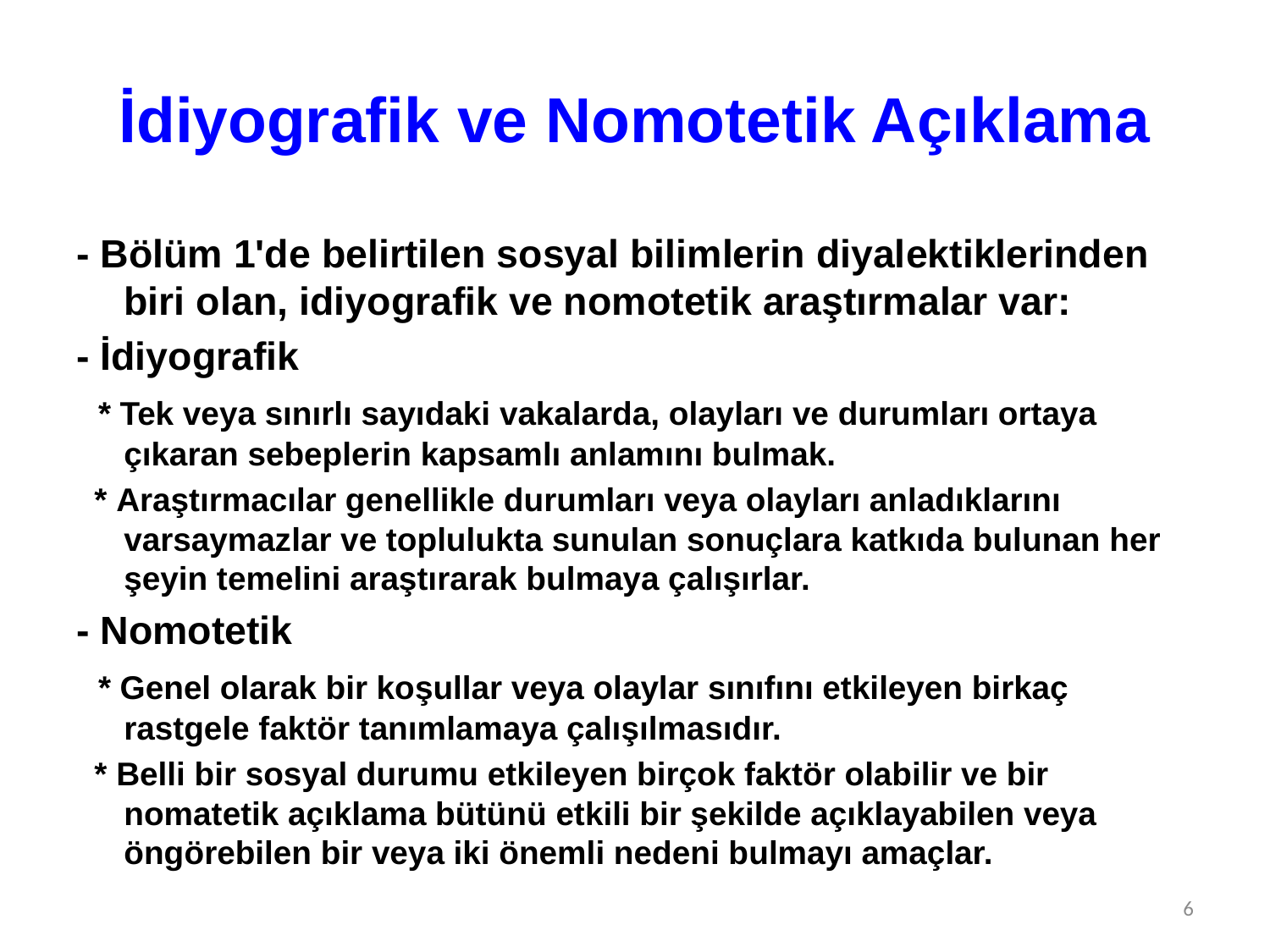

# İdiyografik ve Nomotetik Açıklama
- Bölüm 1'de belirtilen sosyal bilimlerin diyalektiklerinden biri olan, idiyografik ve nomotetik araştırmalar var:
- İdiyografik
  * Tek veya sınırlı sayıdaki vakalarda, olayları ve durumları ortaya çıkaran sebeplerin kapsamlı anlamını bulmak.
  * Araştırmacılar genellikle durumları veya olayları anladıklarını varsaymazlar ve toplulukta sunulan sonuçlara katkıda bulunan her şeyin temelini araştırarak bulmaya çalışırlar.
- Nomotetik
  * Genel olarak bir koşullar veya olaylar sınıfını etkileyen birkaç rastgele faktör tanımlamaya çalışılmasıdır.
  * Belli bir sosyal durumu etkileyen birçok faktör olabilir ve bir nomatetik açıklama bütünü etkili bir şekilde açıklayabilen veya öngörebilen bir veya iki önemli nedeni bulmayı amaçlar.
6